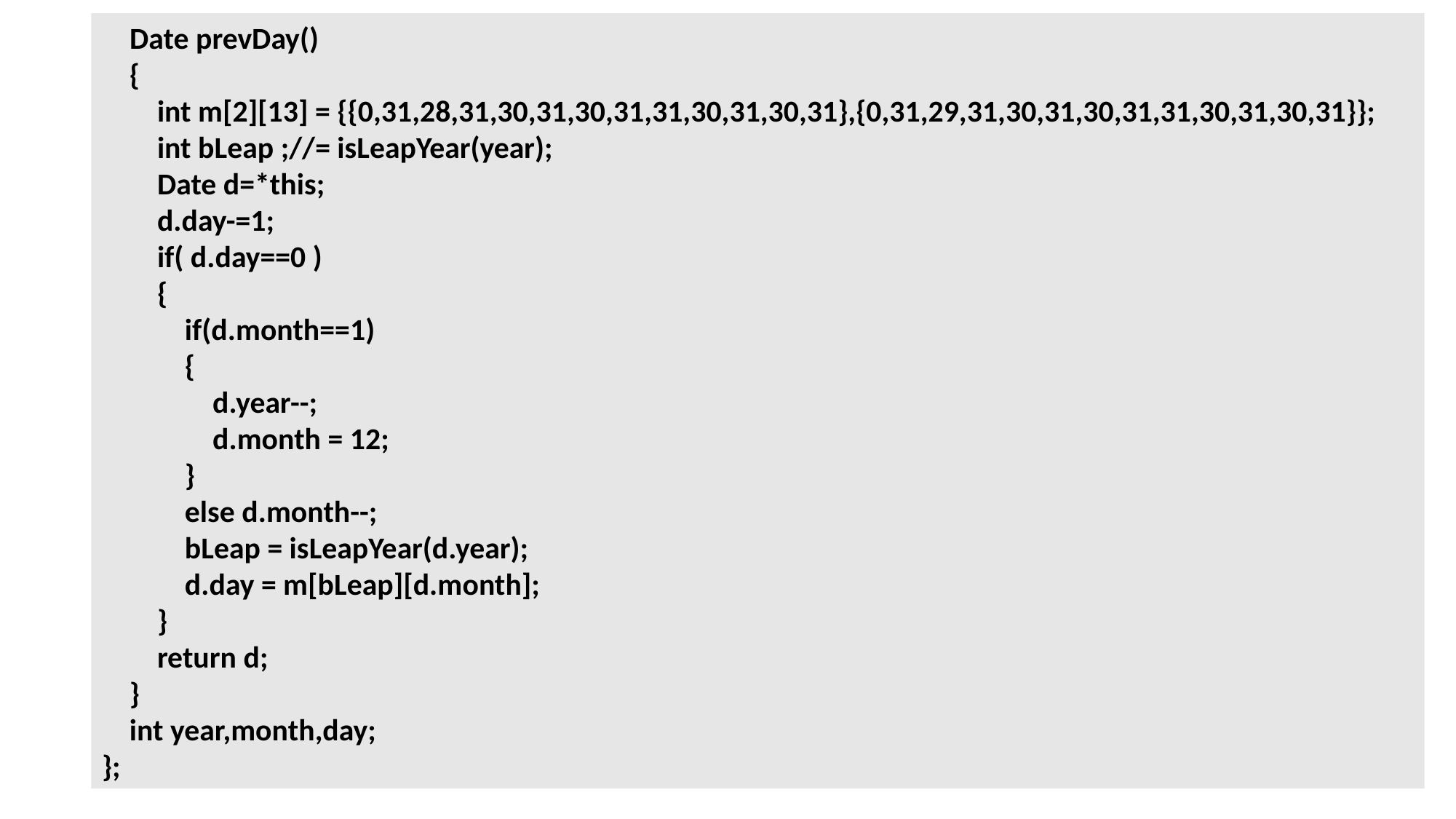

Date prevDay()
    {
        int m[2][13] = {{0,31,28,31,30,31,30,31,31,30,31,30,31},{0,31,29,31,30,31,30,31,31,30,31,30,31}};
        int bLeap ;//= isLeapYear(year);
        Date d=*this;
        d.day-=1;
        if( d.day==0 )
        {
            if(d.month==1)
            {
                d.year--;
                d.month = 12;
            }
            else d.month--;
            bLeap = isLeapYear(d.year);
            d.day = m[bLeap][d.month];
        }
        return d;
    }
    int year,month,day;
};